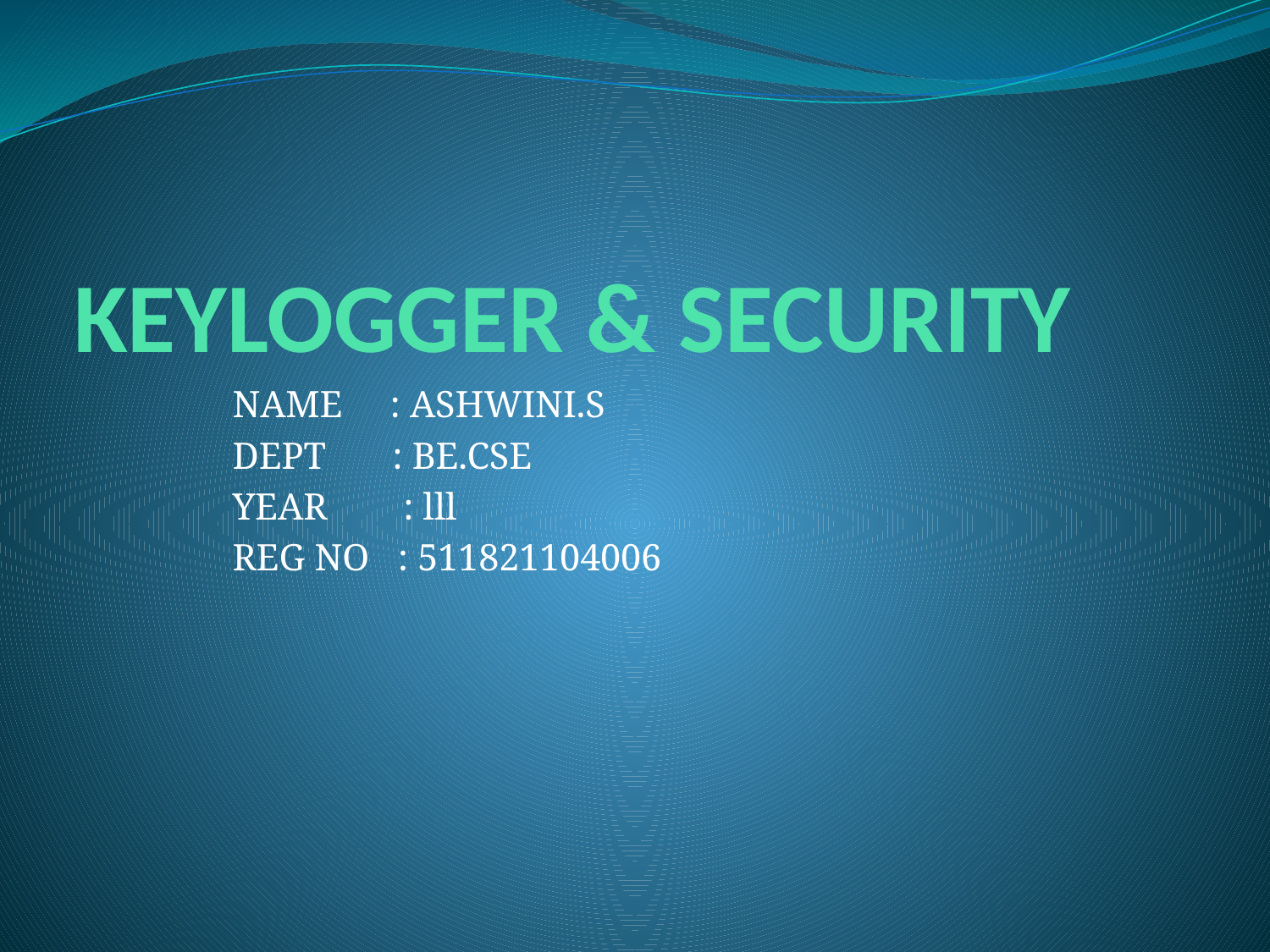

# KEYLOGGER & SECURITY
                NAME     : ASHWINI.S
                DEPT       : BE.CSE
                YEAR        : lll
                REG NO   : 511821104006